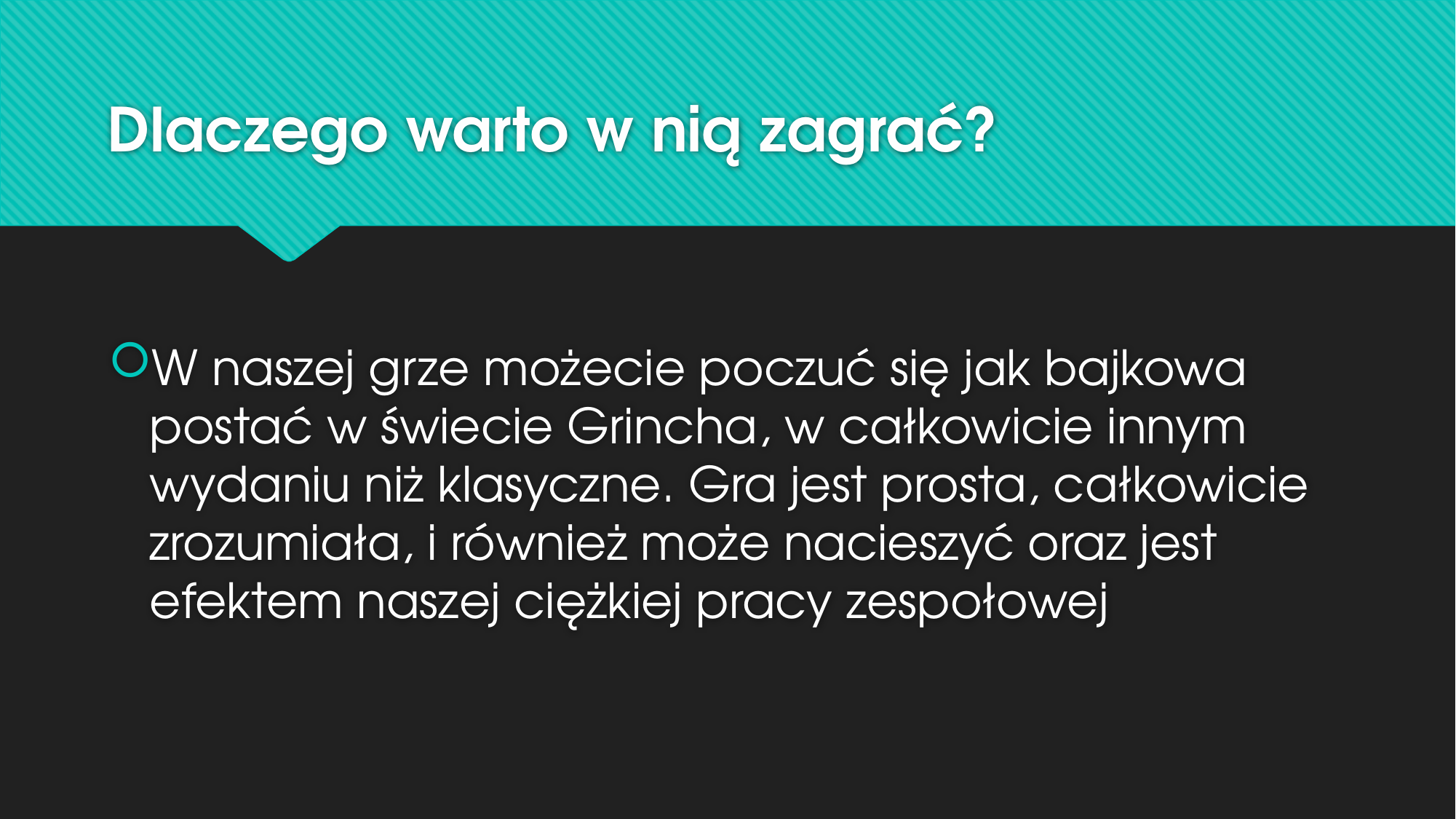

# Dlaczego warto w nią zagrać?
W naszej grze możecie poczuć się jak bajkowa postać w świecie Grincha, w całkowicie innym wydaniu niż klasyczne. Gra jest prosta, całkowicie zrozumiała, i również może nacieszyć oraz jest efektem naszej ciężkiej pracy zespołowej